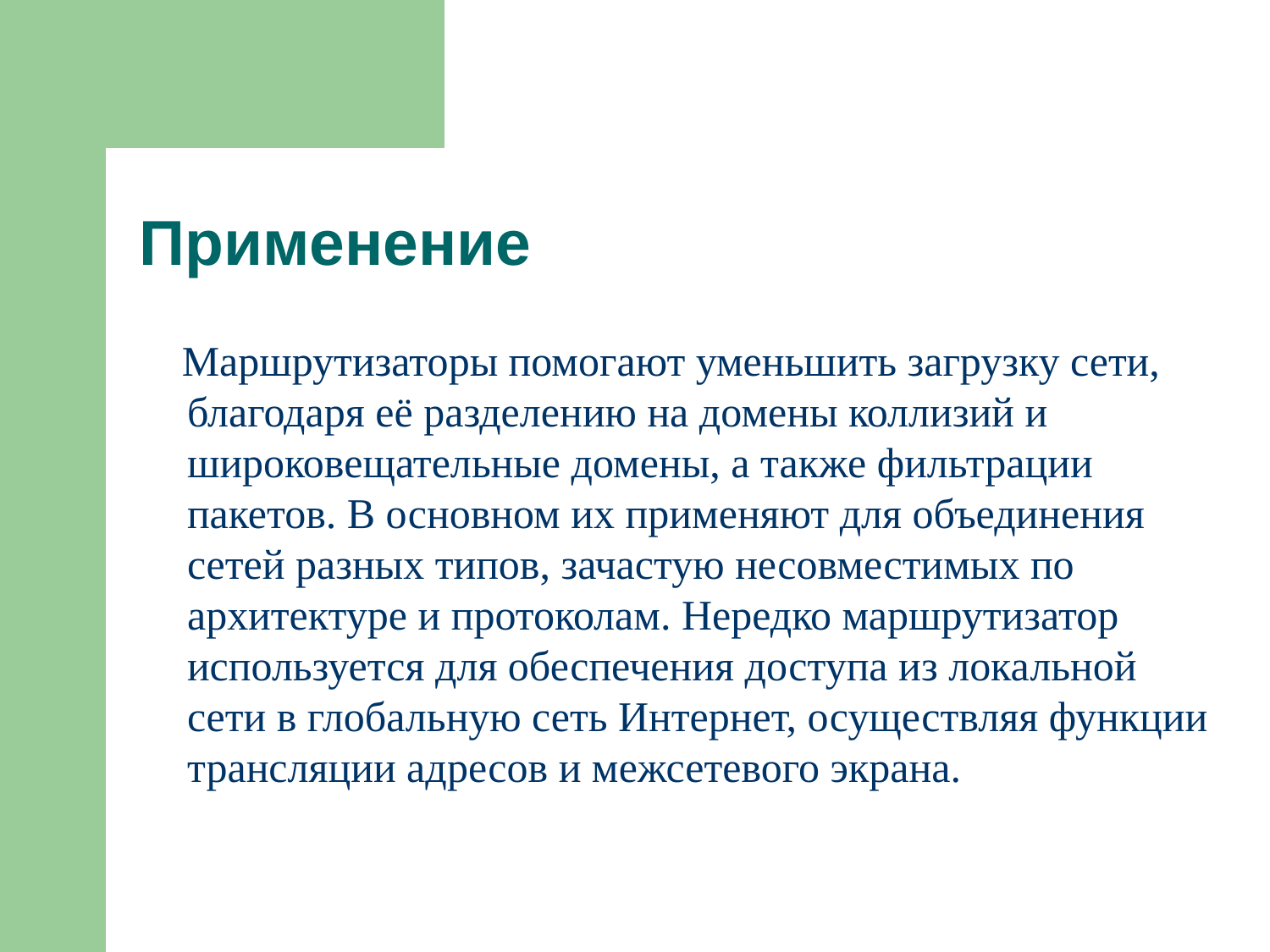

# Применение
    Маршрутизаторы помогают уменьшить загрузку сети, благодаря её разделению на домены коллизий и широковещательные домены, а также фильтрации пакетов. В основном их применяют для объединения сетей разных типов, зачастую несовместимых по архитектуре и протоколам. Нередко маршрутизатор используется для обеспечения доступа из локальной сети в глобальную сеть Интернет, осуществляя функции трансляции адресов и межсетевого экрана.